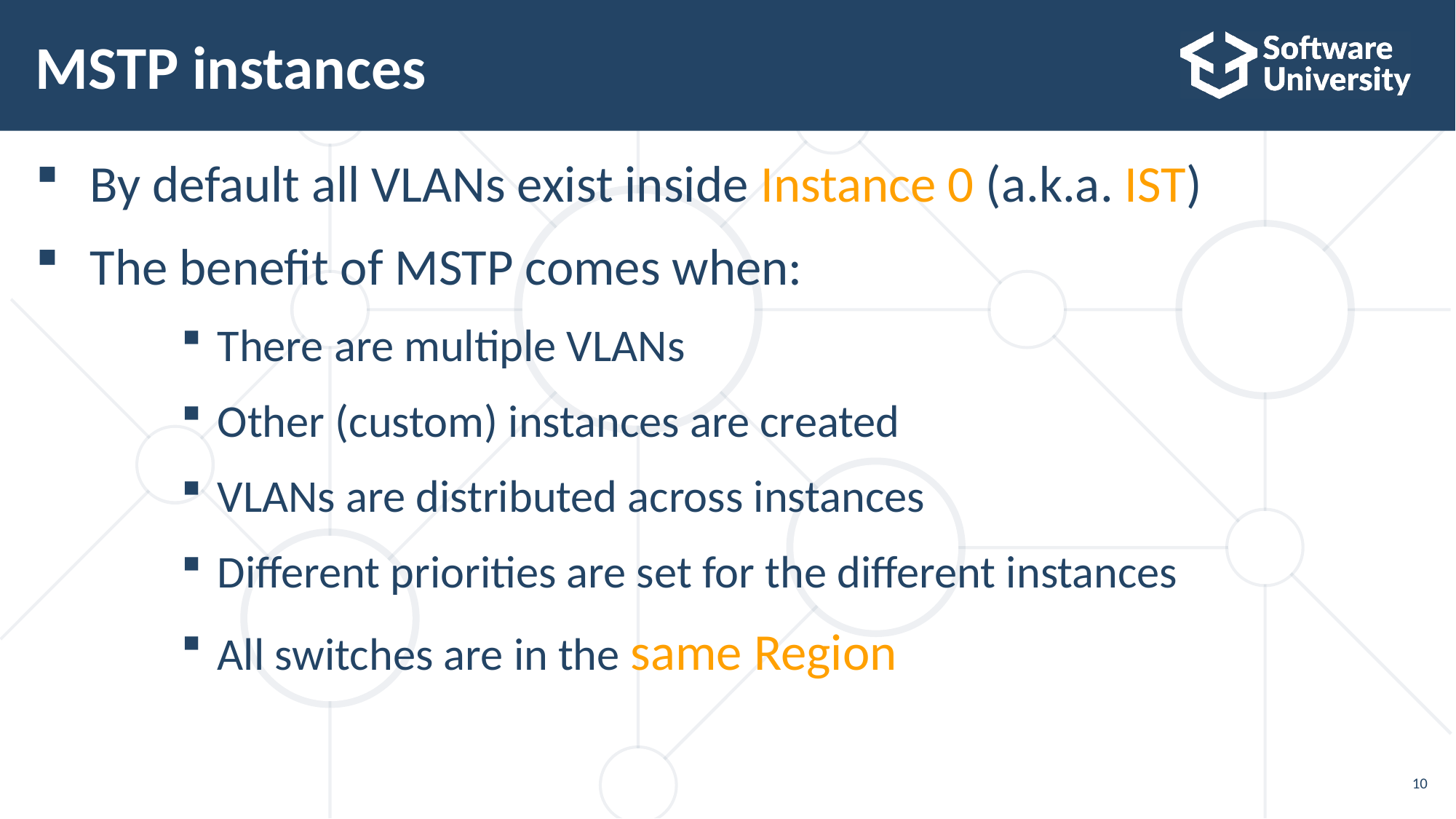

# MSTP instances
By default all VLANs exist inside Instance 0 (a.k.a. IST)
The benefit of MSTP comes when:
There are multiple VLANs
Other (custom) instances are created
VLANs are distributed across instances
Different priorities are set for the different instances
All switches are in the same Region
10